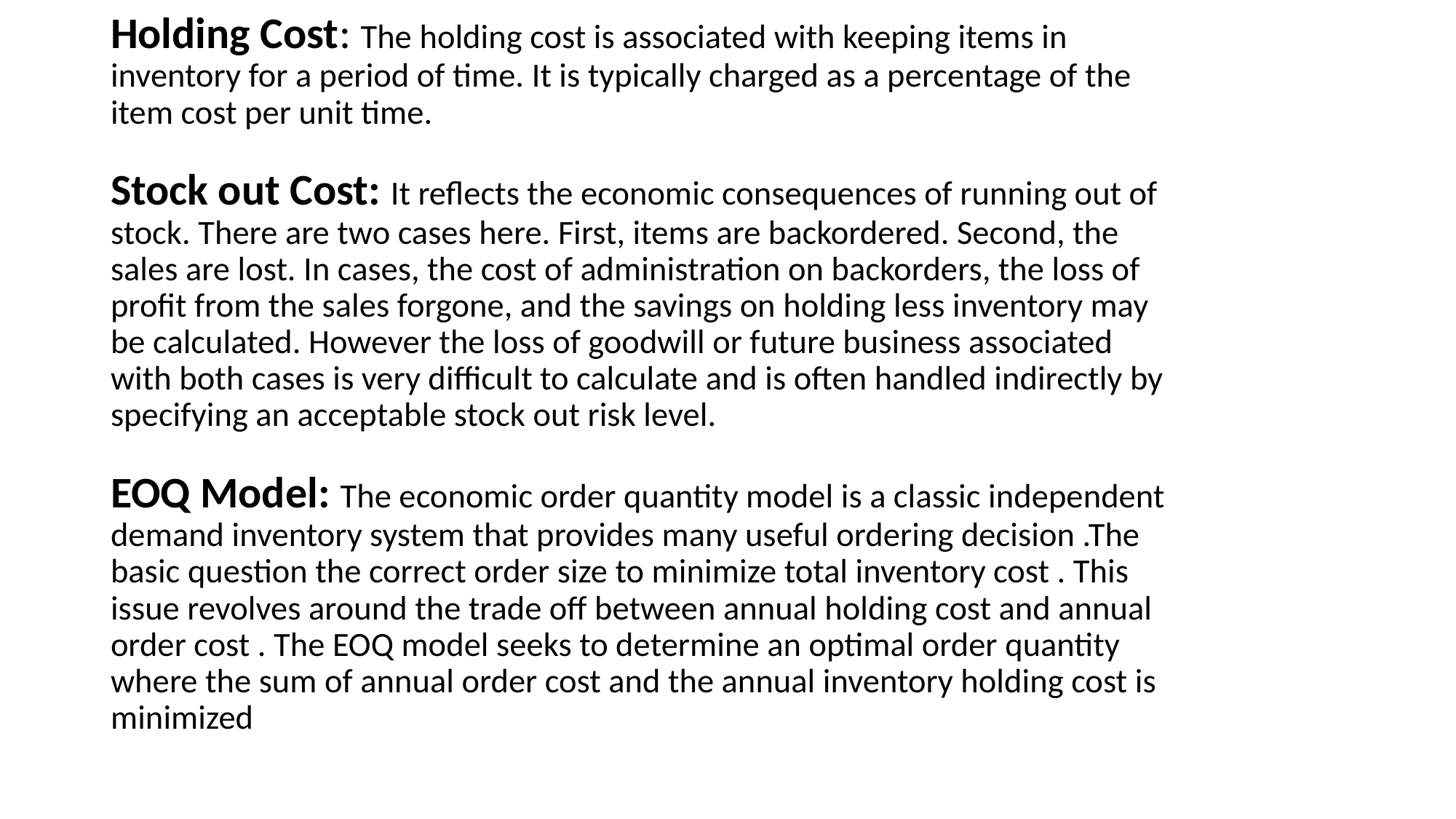

# Holding Cost: The holding cost is associated with keeping items in inventory for a period of time. It is typically charged as a percentage of the item cost per unit time. Stock out Cost: It reflects the economic consequences of running out of stock. There are two cases here. First, items are backordered. Second, the sales are lost. In cases, the cost of administration on backorders, the loss of profit from the sales forgone, and the savings on holding less inventory may be calculated. However the loss of goodwill or future business associated with both cases is very difficult to calculate and is often handled indirectly by specifying an acceptable stock out risk level. EOQ Model: The economic order quantity model is a classic independent demand inventory system that provides many useful ordering decision .The basic question the correct order size to minimize total inventory cost . This issue revolves around the trade off between annual holding cost and annual order cost . The EOQ model seeks to determine an optimal order quantity where the sum of annual order cost and the annual inventory holding cost is minimized